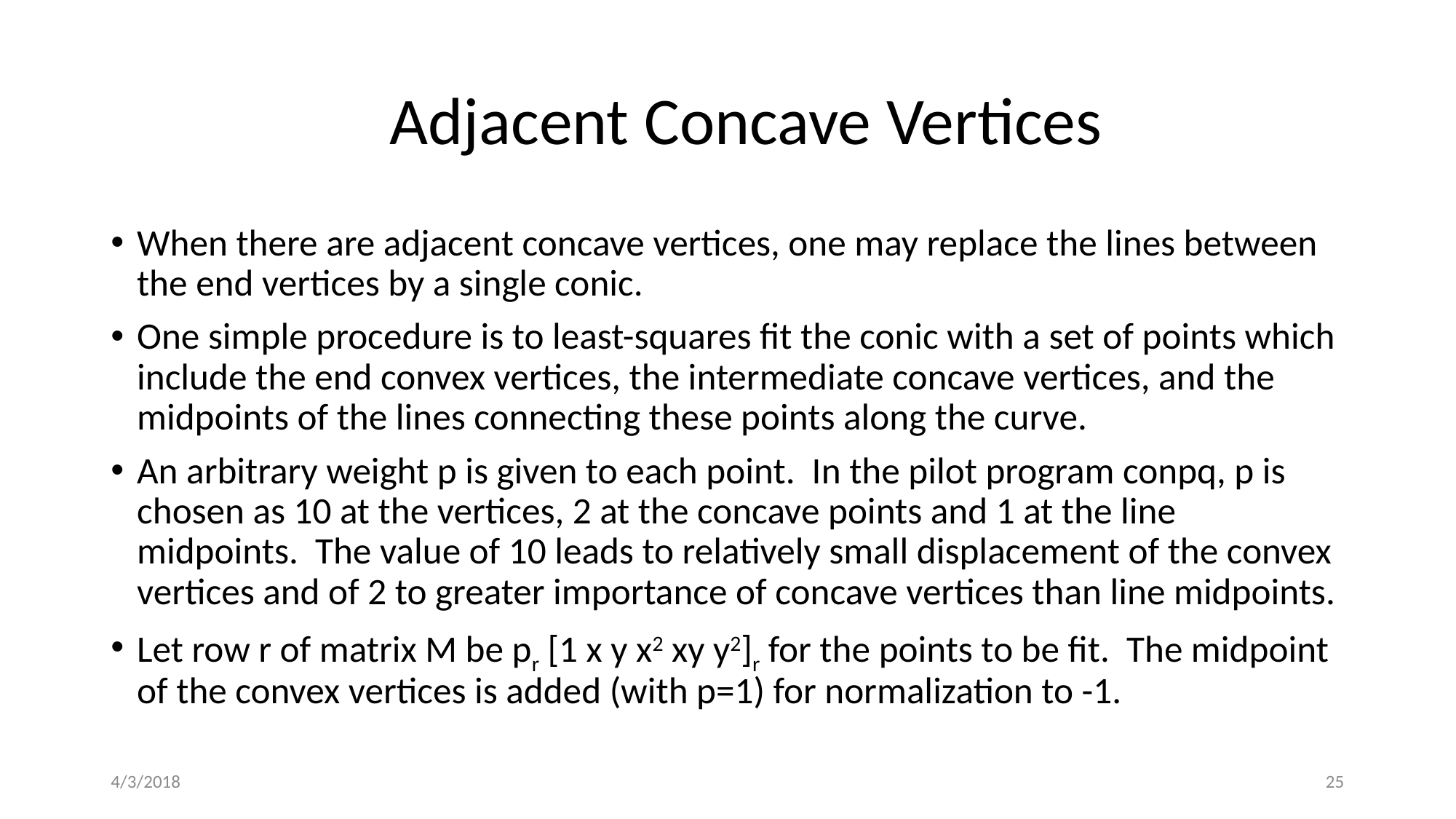

# Adjacent Concave Vertices
When there are adjacent concave vertices, one may replace the lines between the end vertices by a single conic.
One simple procedure is to least-squares fit the conic with a set of points which include the end convex vertices, the intermediate concave vertices, and the midpoints of the lines connecting these points along the curve.
An arbitrary weight p is given to each point.  In the pilot program conpq, p is chosen as 10 at the vertices, 2 at the concave points and 1 at the line midpoints.  The value of 10 leads to relatively small displacement of the convex vertices and of 2 to greater importance of concave vertices than line midpoints.
Let row r of matrix M be pr [1 x y x2 xy y2]r for the points to be fit.  The midpoint of the convex vertices is added (with p=1) for normalization to -1.
4/3/2018
25